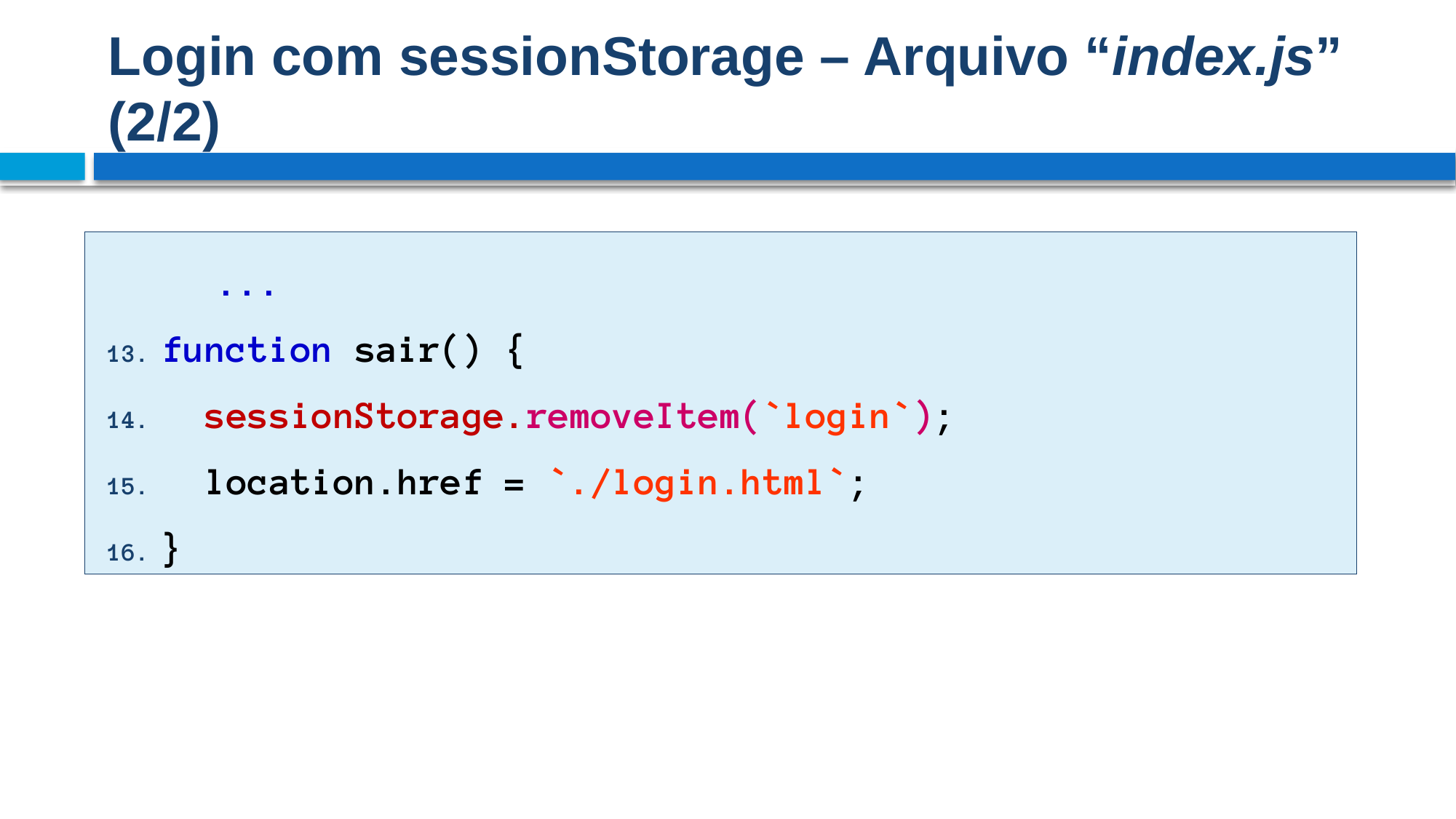

# Login com sessionStorage – Arquivo “index.js” (2/2)
11
	...
function sair() {
  sessionStorage.removeItem(`login`);
  location.href = `./login.html`;
}